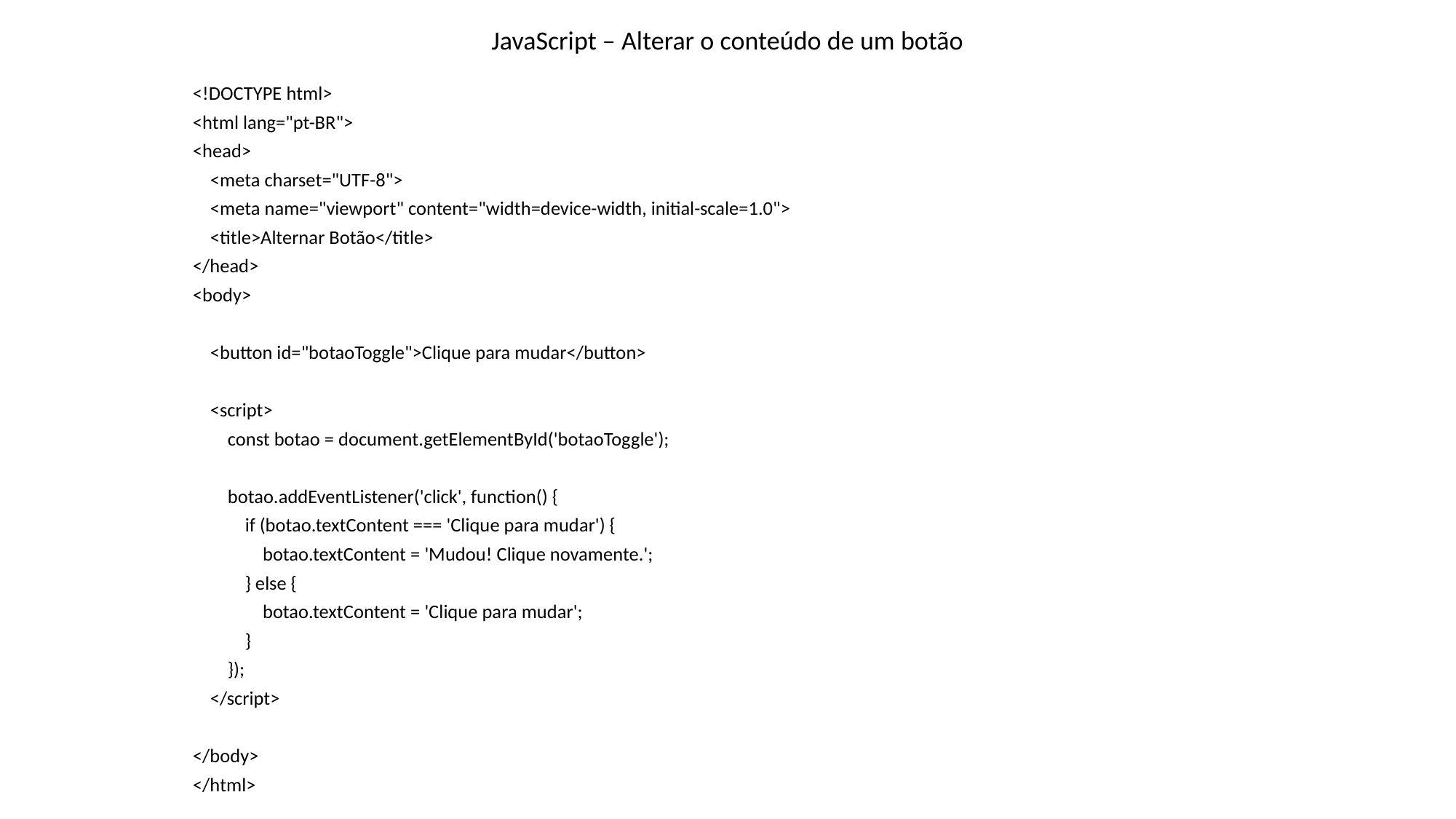

# JavaScript – Alterar o conteúdo de um botão
<!DOCTYPE html>
<html lang="pt-BR">
<head>
    <meta charset="UTF-8">
    <meta name="viewport" content="width=device-width, initial-scale=1.0">
    <title>Alternar Botão</title>
</head>
<body>

    <button id="botaoToggle">Clique para mudar</button>

    <script>
        const botao = document.getElementById('botaoToggle');

        botao.addEventListener('click', function() {
            if (botao.textContent === 'Clique para mudar') {
                botao.textContent = 'Mudou! Clique novamente.';
            } else {
                botao.textContent = 'Clique para mudar';
            }
        });
    </script>

</body>
</html>